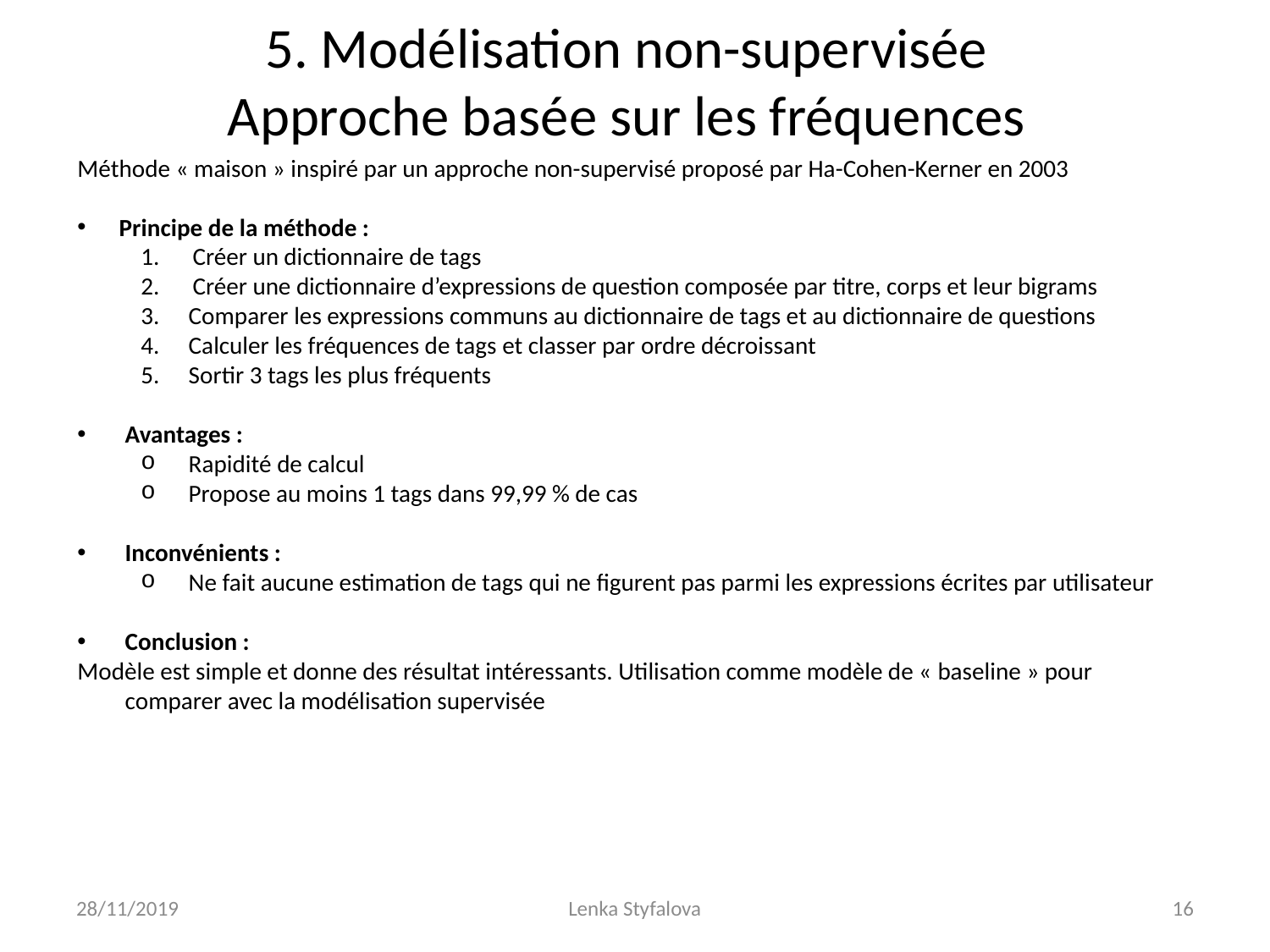

# 5. Modélisation non-supervisée Approche basée sur les fréquences
Méthode « maison » inspiré par un approche non-supervisé proposé par Ha-Cohen-Kerner en 2003

      Principe de la méthode :
1.      Créer un dictionnaire de tags
2.      Créer une dictionnaire d’expressions de question composée par titre, corps et leur bigrams
Comparer les expressions communs au dictionnaire de tags et au dictionnaire de questions
Calculer les fréquences de tags et classer par ordre décroissant
Sortir 3 tags les plus fréquents

Avantages :
Rapidité de calcul
Propose au moins 1 tags dans 99,99 % de cas

Inconvénients :
Ne fait aucune estimation de tags qui ne figurent pas parmi les expressions écrites par utilisateur

Conclusion :
Modèle est simple et donne des résultat intéressants. Utilisation comme modèle de « baseline » pour comparer avec la modélisation supervisée

28/11/2019
Lenka Styfalova
16